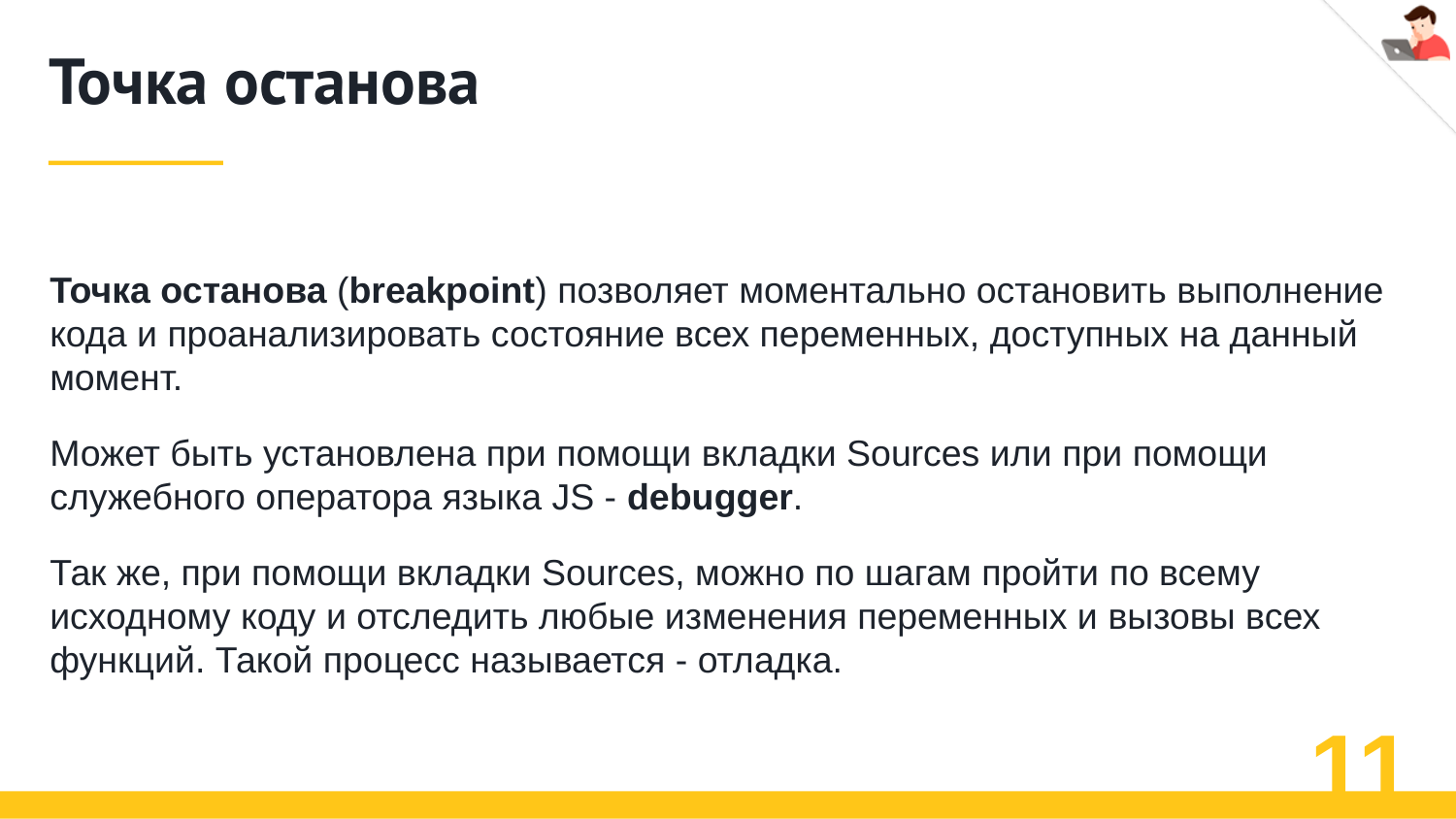

# Точка останова
Точка останова (breakpoint) позволяет моментально остановить выполнение кода и проанализировать состояние всех переменных, доступных на данный момент.
Может быть установлена при помощи вкладки Sources или при помощи служебного оператора языка JS - debugger.
Так же, при помощи вкладки Sources, можно по шагам пройти по всему исходному коду и отследить любые изменения переменных и вызовы всех функций. Такой процесс называется - отладка.
11